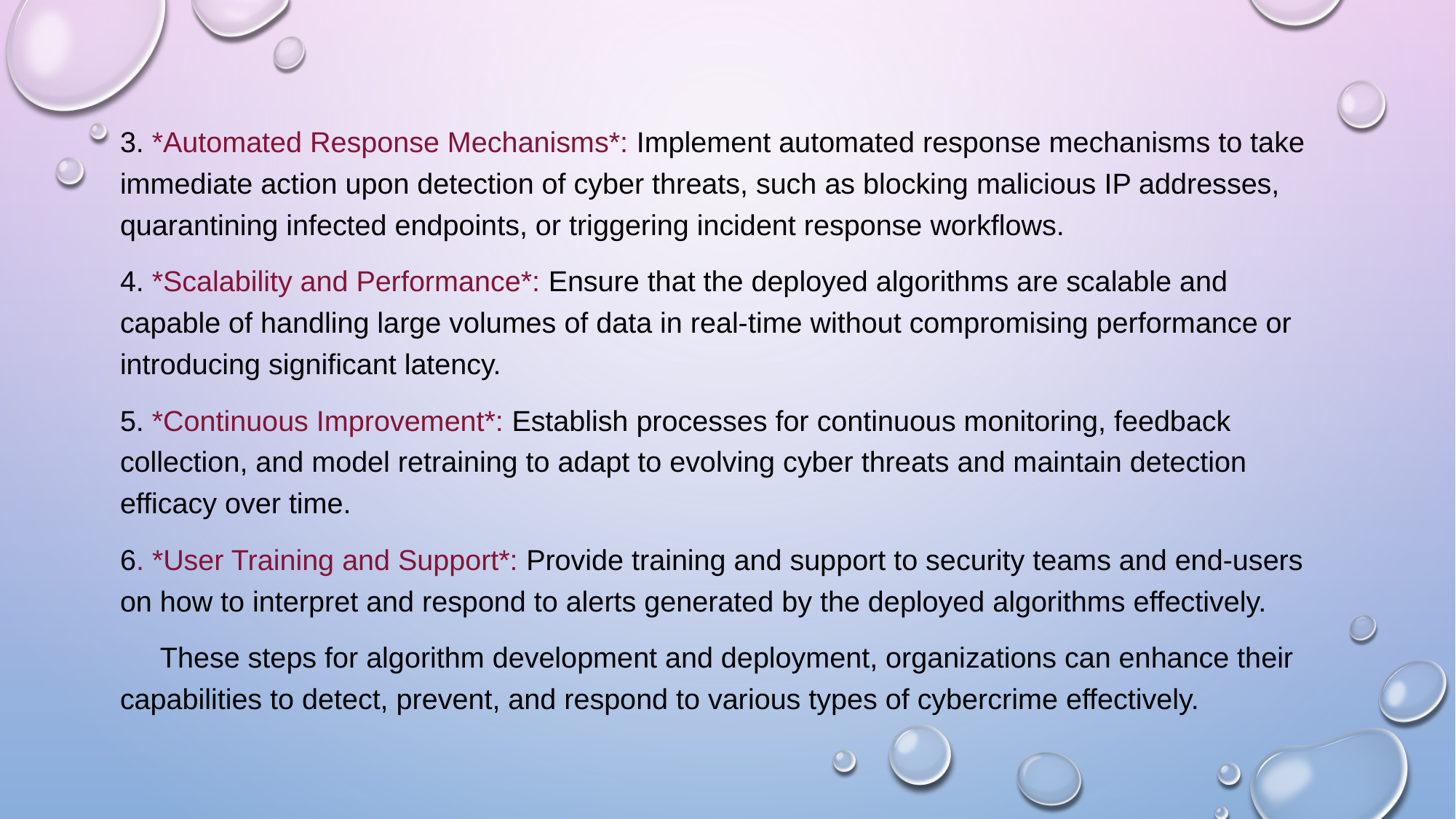

#
3. *Automated Response Mechanisms*: Implement automated response mechanisms to take immediate action upon detection of cyber threats, such as blocking malicious IP addresses, quarantining infected endpoints, or triggering incident response workflows.
4. *Scalability and Performance*: Ensure that the deployed algorithms are scalable and capable of handling large volumes of data in real-time without compromising performance or introducing significant latency.
5. *Continuous Improvement*: Establish processes for continuous monitoring, feedback collection, and model retraining to adapt to evolving cyber threats and maintain detection efficacy over time.
6. *User Training and Support*: Provide training and support to security teams and end-users on how to interpret and respond to alerts generated by the deployed algorithms effectively.
     These steps for algorithm development and deployment, organizations can enhance their capabilities to detect, prevent, and respond to various types of cybercrime effectively.